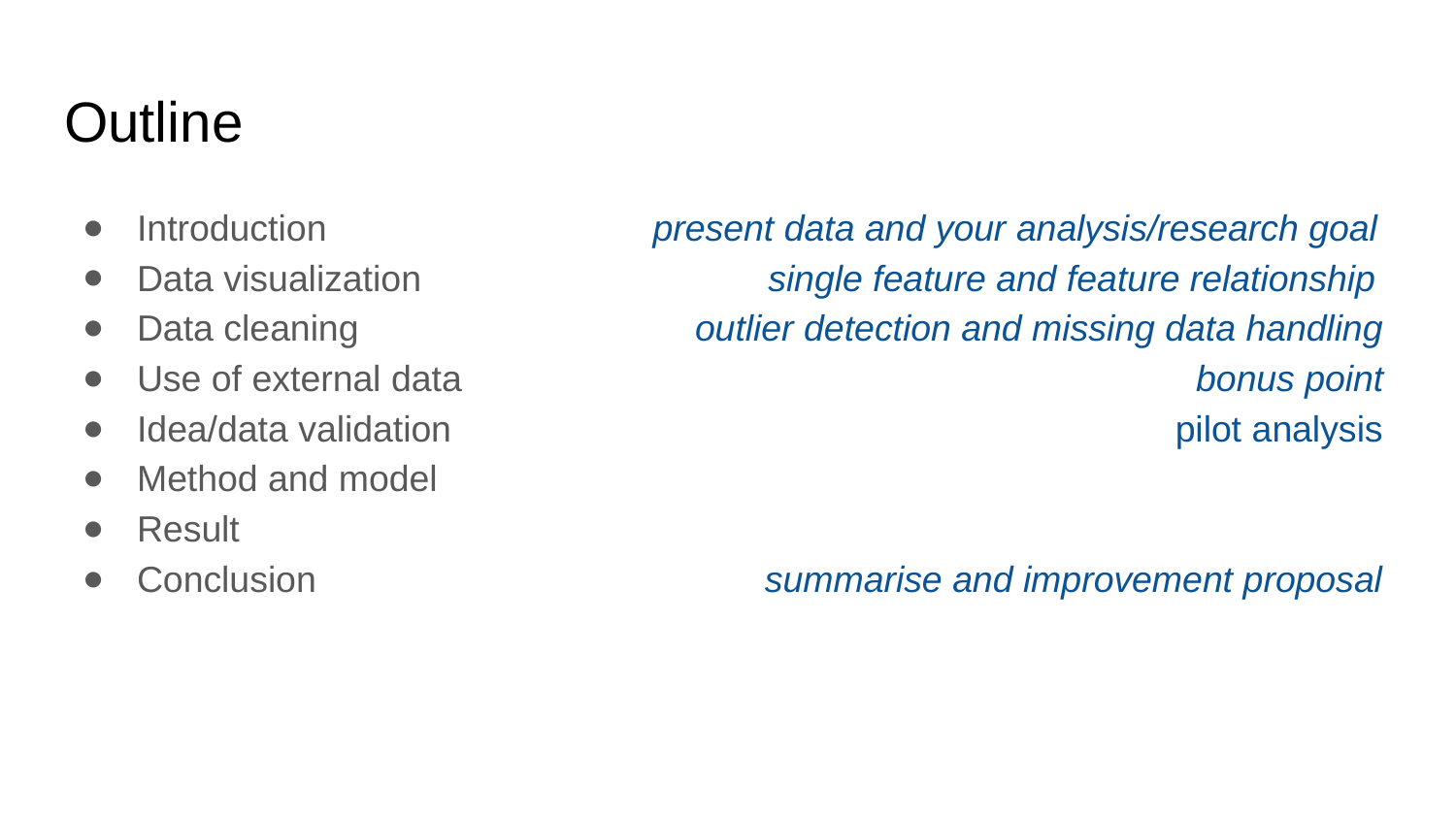

# Outline
Introduction                                present data and your analysis/research goal
Data visualization                                  single feature and feature relationship
Data cleaning                                 outlier detection and missing data handling
Use of external data                                                                        bonus point
Idea/data validation                                                                       pilot analysis
Method and model
Result
Conclusion                                            summarise and improvement proposal